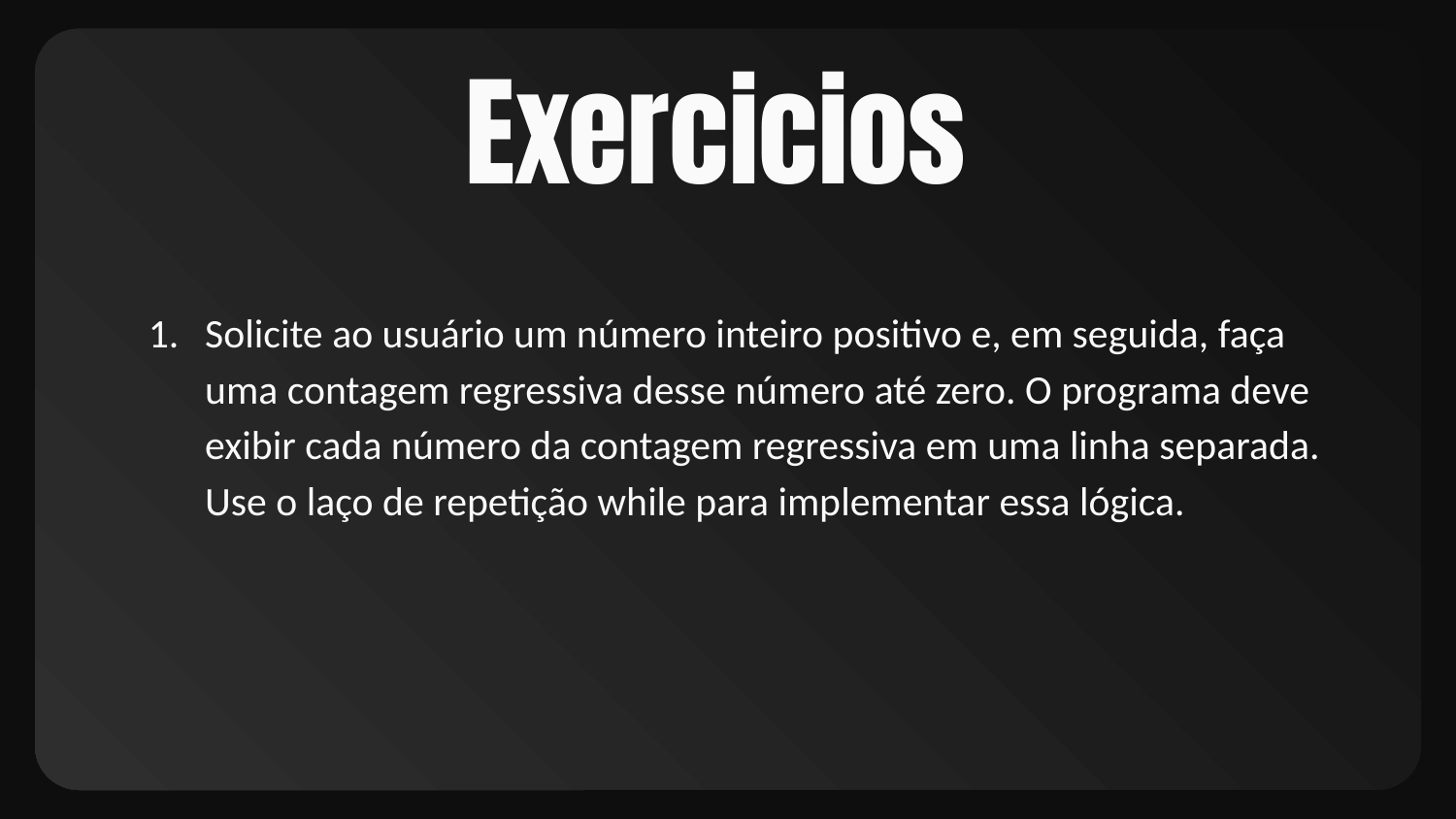

# Exercicios
Solicite ao usuário um número inteiro positivo e, em seguida, faça uma contagem regressiva desse número até zero. O programa deve exibir cada número da contagem regressiva em uma linha separada. Use o laço de repetição while para implementar essa lógica.